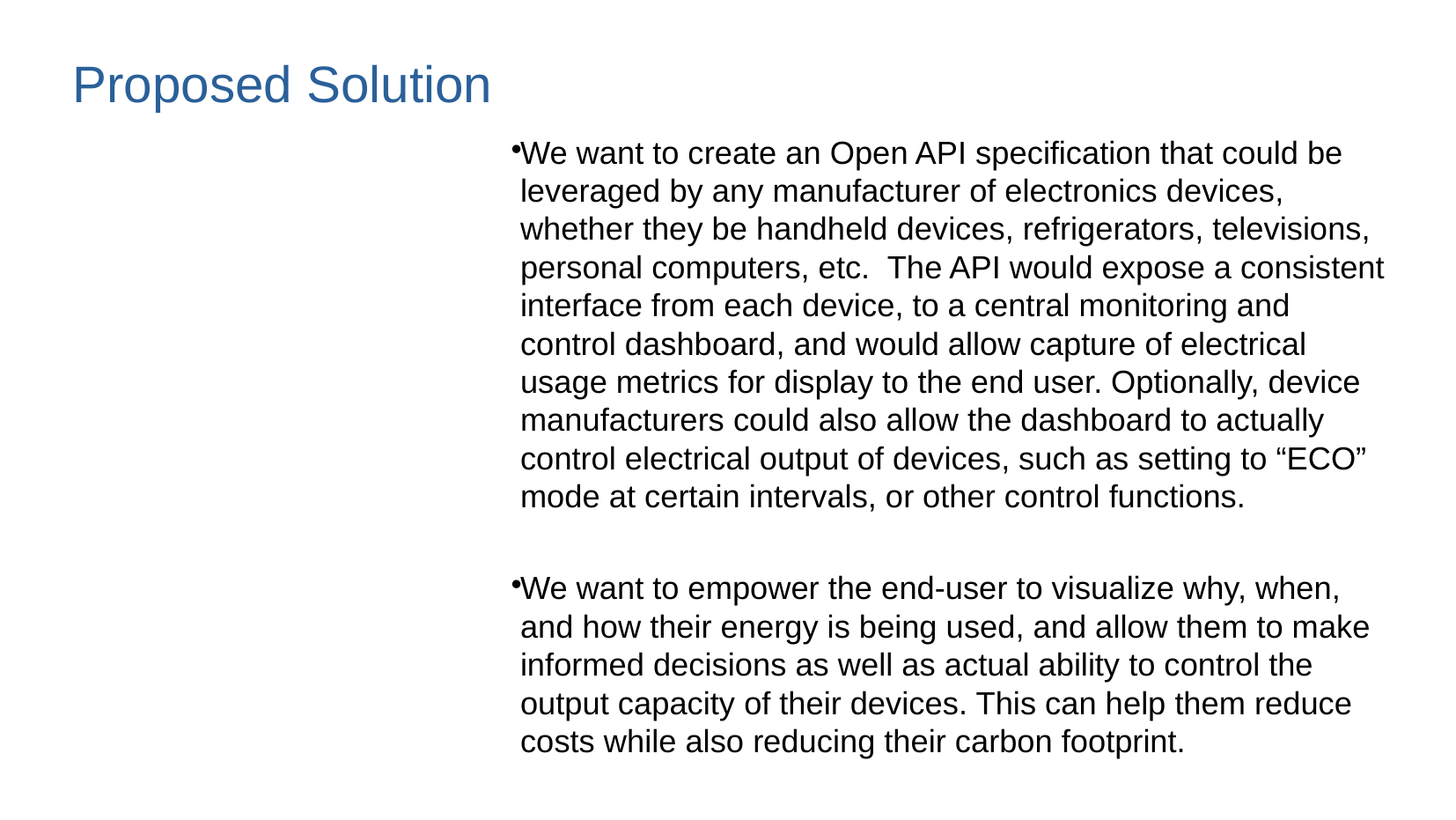

Proposed Solution
We want to create an Open API specification that could be leveraged by any manufacturer of electronics devices, whether they be handheld devices, refrigerators, televisions, personal computers, etc.  The API would expose a consistent interface from each device, to a central monitoring and control dashboard, and would allow capture of electrical usage metrics for display to the end user. Optionally, device manufacturers could also allow the dashboard to actually control electrical output of devices, such as setting to “ECO” mode at certain intervals, or other control functions.

We want to empower the end-user to visualize why, when, and how their energy is being used, and allow them to make informed decisions as well as actual ability to control the output capacity of their devices. This can help them reduce costs while also reducing their carbon footprint.